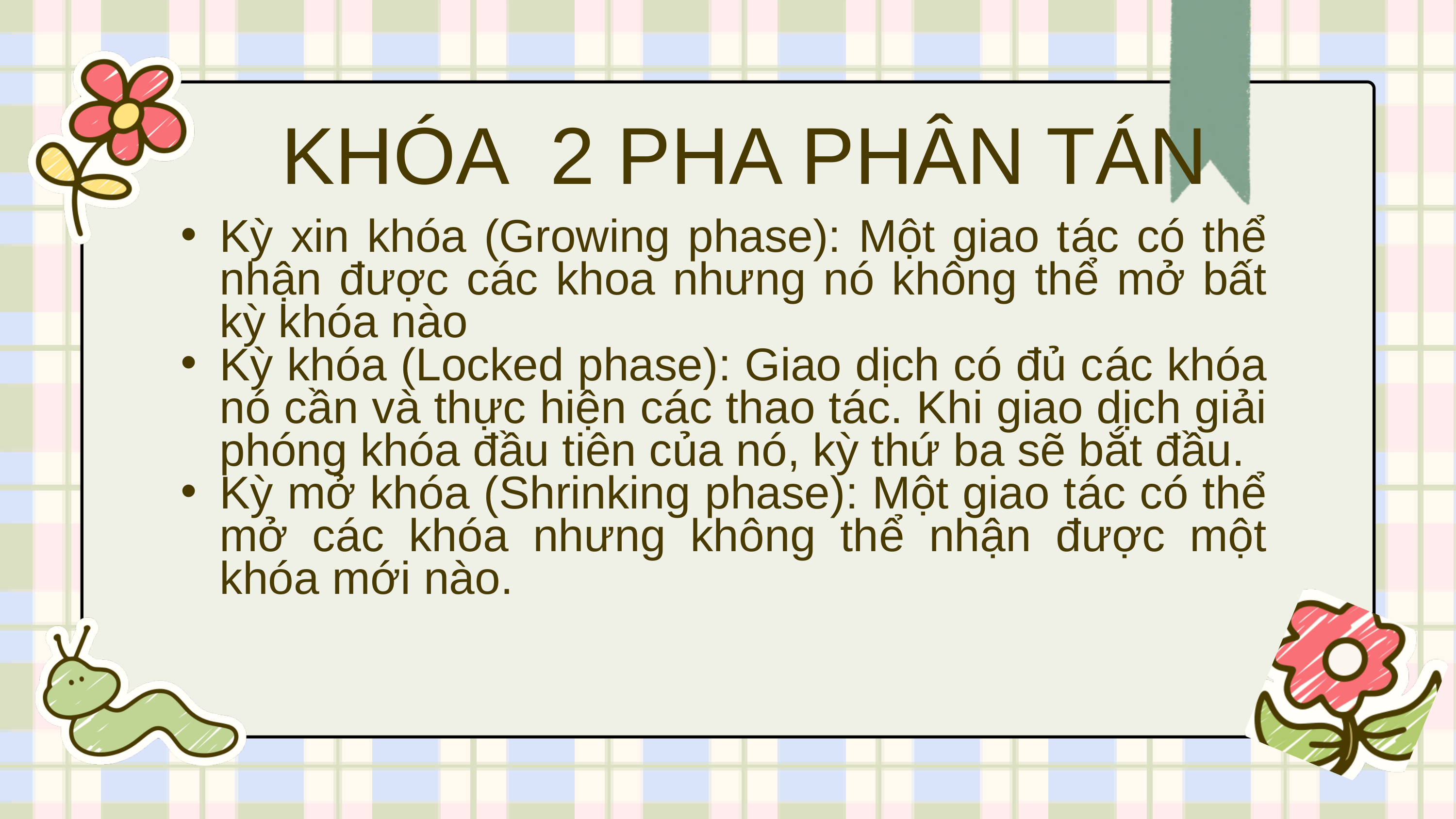

KHÓA  2 PHA PHÂN TÁN
Kỳ xin khóa (Growing phase): Một giao tác có thể nhận được các khoa nhưng nó không thể mở bất kỳ khóa nào
Kỳ khóa (Locked phase): Giao dịch có đủ các khóa nó cần và thực hiện các thao tác. Khi giao dịch giải phóng khóa đầu tiên của nó, kỳ thứ ba sẽ bắt đầu.
Kỳ mở khóa (Shrinking phase): Một giao tác có thể mở các khóa nhưng không thể nhận được một khóa mới nào.